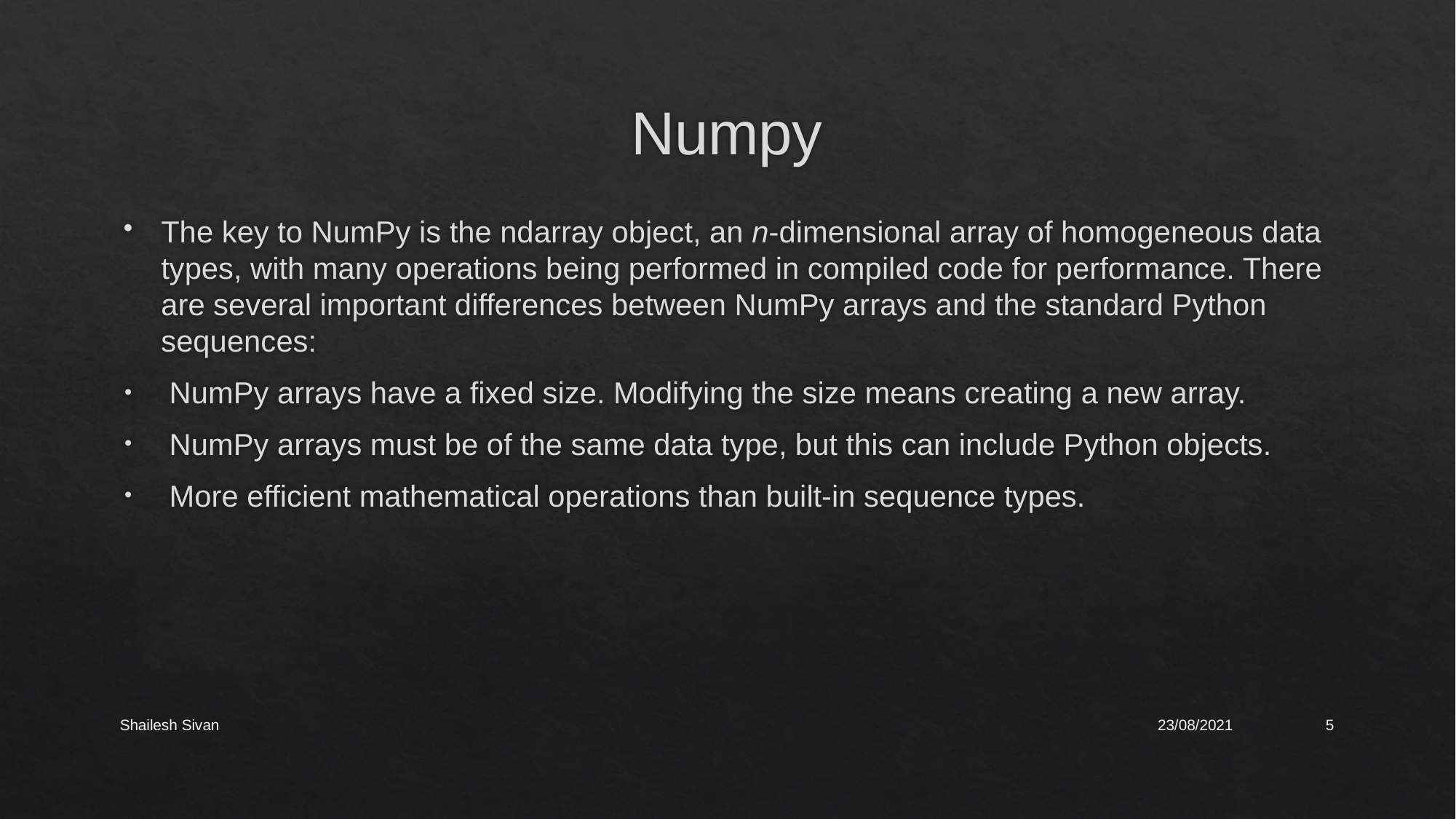

# Numpy
The key to NumPy is the ndarray object, an n-dimensional array of homogeneous data types, with many operations being performed in compiled code for performance. There are several important differences between NumPy arrays and the standard Python sequences:
 NumPy arrays have a fixed size. Modifying the size means creating a new array.
 NumPy arrays must be of the same data type, but this can include Python objects.
 More efficient mathematical operations than built-in sequence types.

Shailesh Sivan
23/08/2021
5